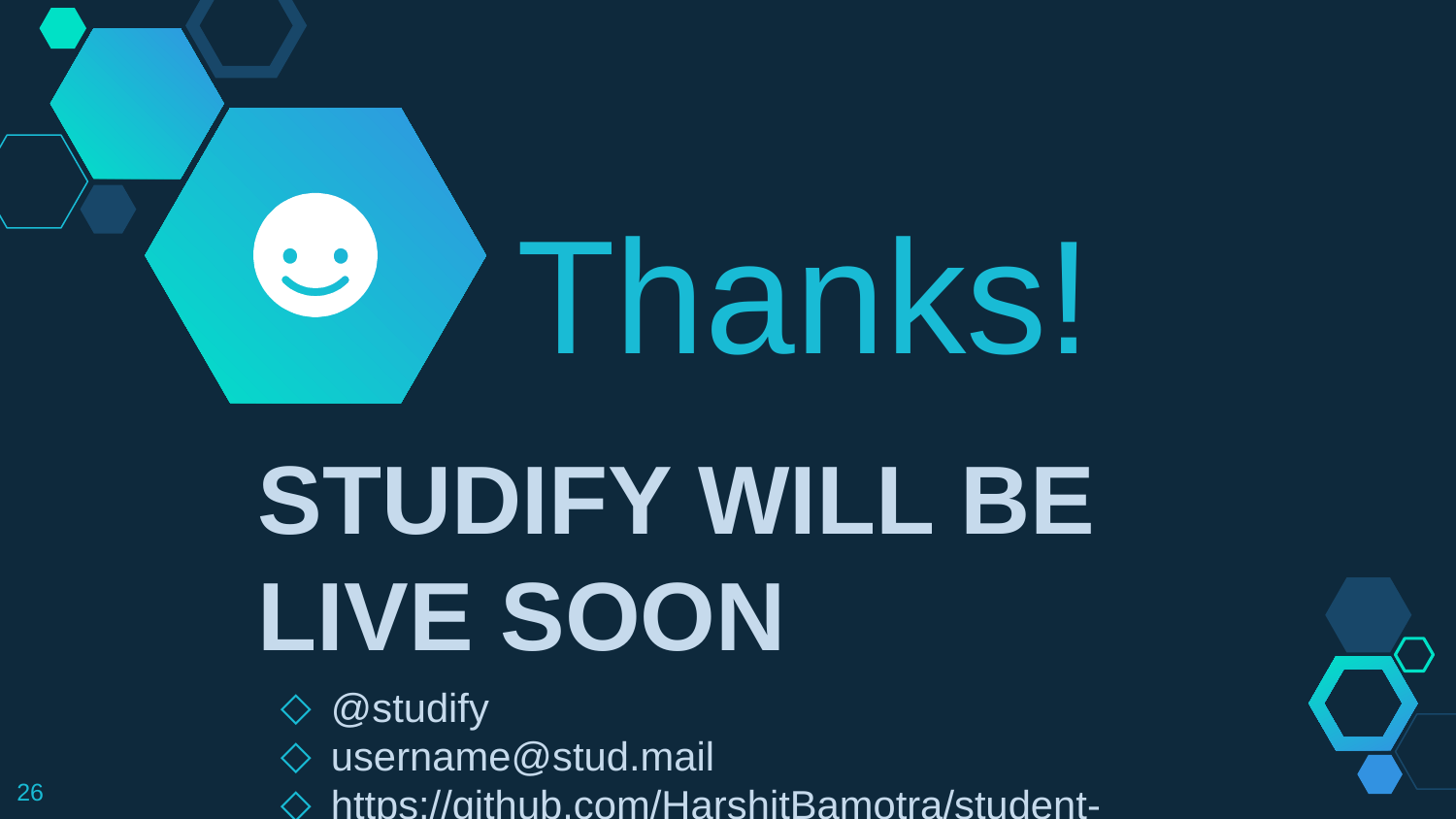

Thanks!
STUDIFY WILL BE LIVE SOON
@studify
username@stud.mail
https://github.com/HarshitBamotra/student-sphere.git
26